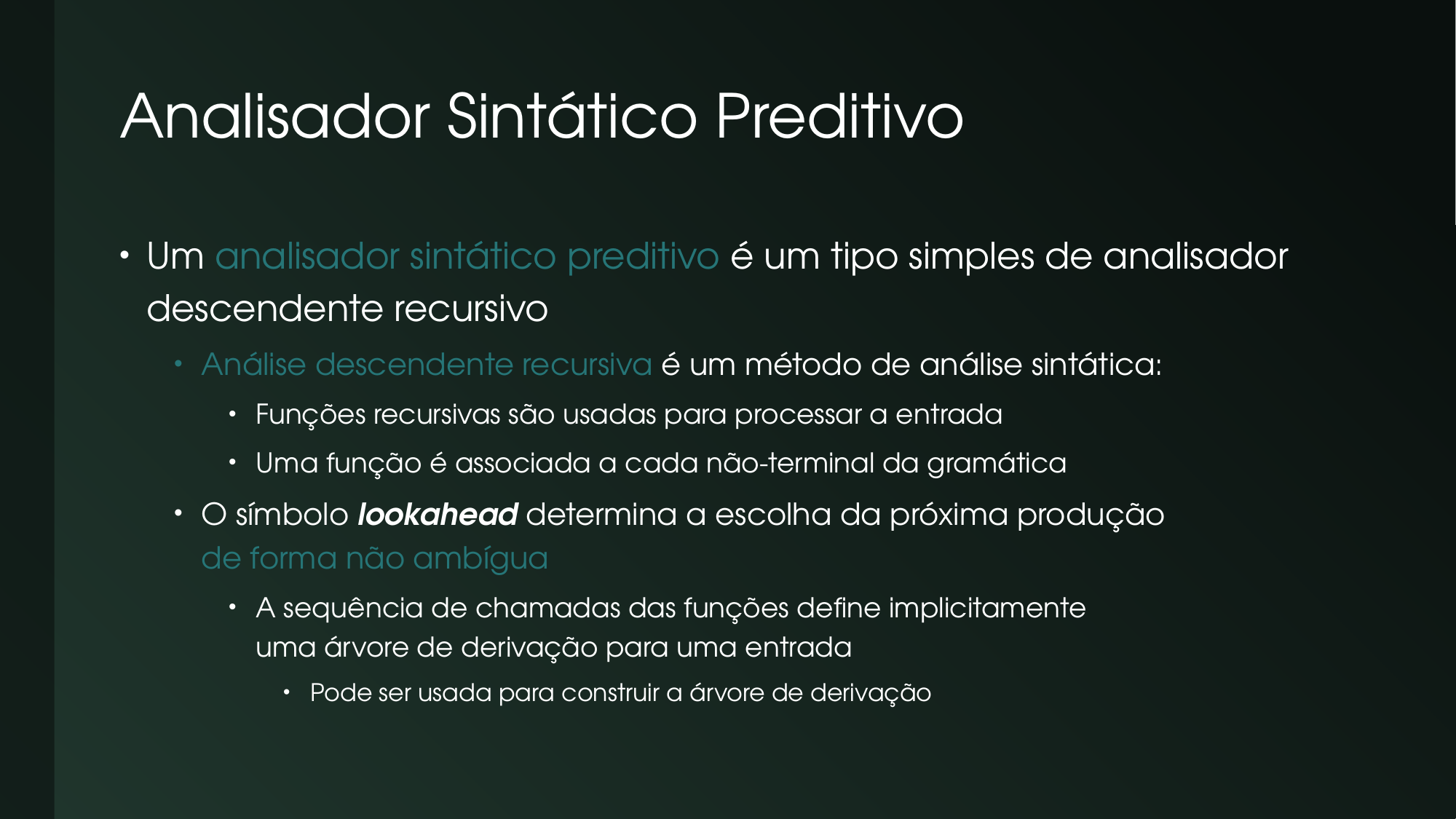

# Analisador Sintático Preditivo
Um analisador sintático preditivo é um tipo simples de analisador descendente recursivo
Análise descendente recursiva é um método de análise sintática:
Funções recursivas são usadas para processar a entrada
Uma função é associada a cada não-terminal da gramática
O símbolo lookahead determina a escolha da próxima produção
de forma não ambígua
A sequência de chamadas das funções define implicitamente
uma árvore de derivação para uma entrada
Pode ser usada para construir a árvore de derivação